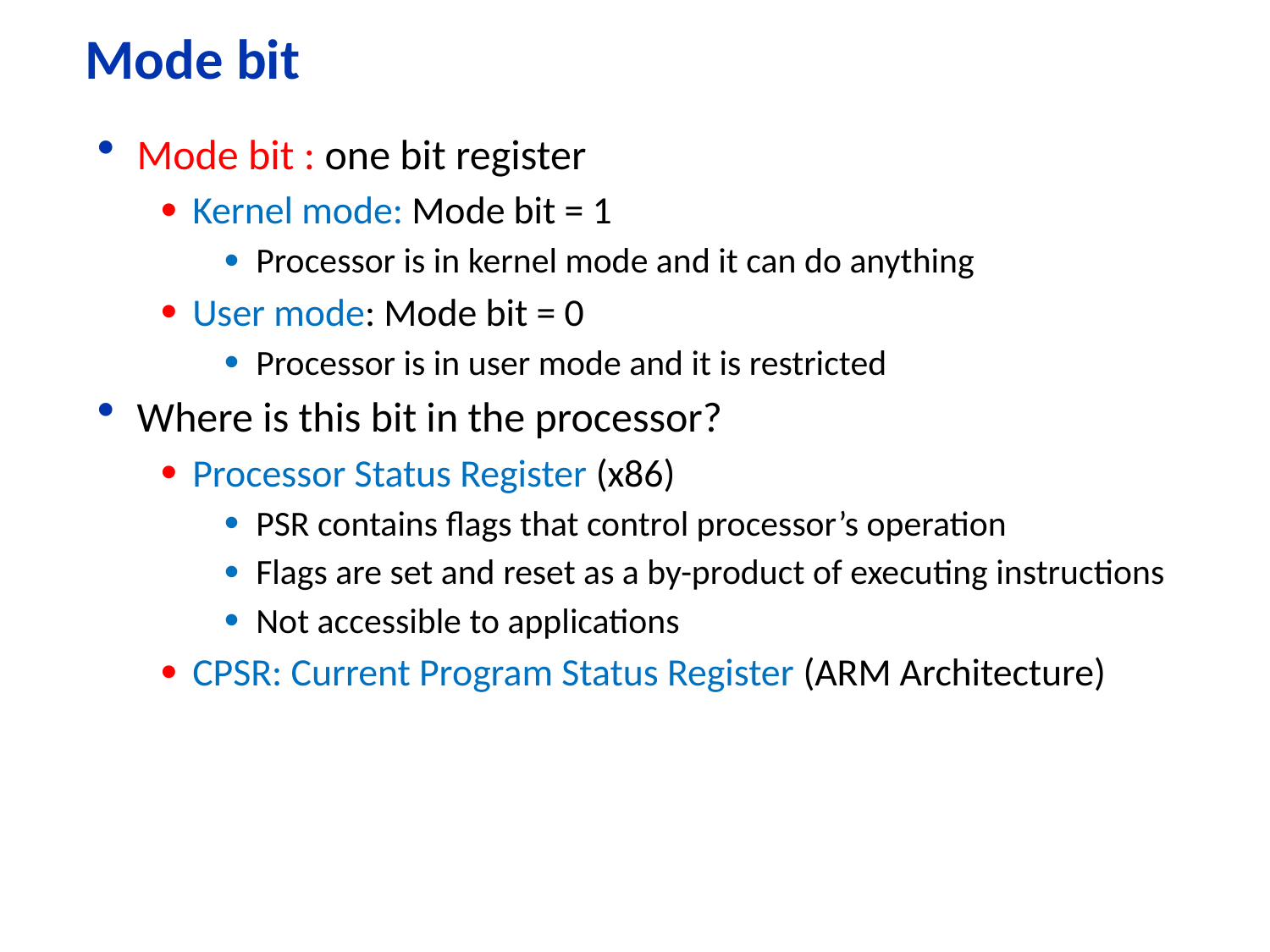

# Mode bit
Mode bit : one bit register
Kernel mode: Mode bit = 1
Processor is in kernel mode and it can do anything
User mode: Mode bit = 0
Processor is in user mode and it is restricted
Where is this bit in the processor?
Processor Status Register (x86)
PSR contains flags that control processor’s operation
Flags are set and reset as a by-product of executing instructions
Not accessible to applications
CPSR: Current Program Status Register (ARM Architecture)